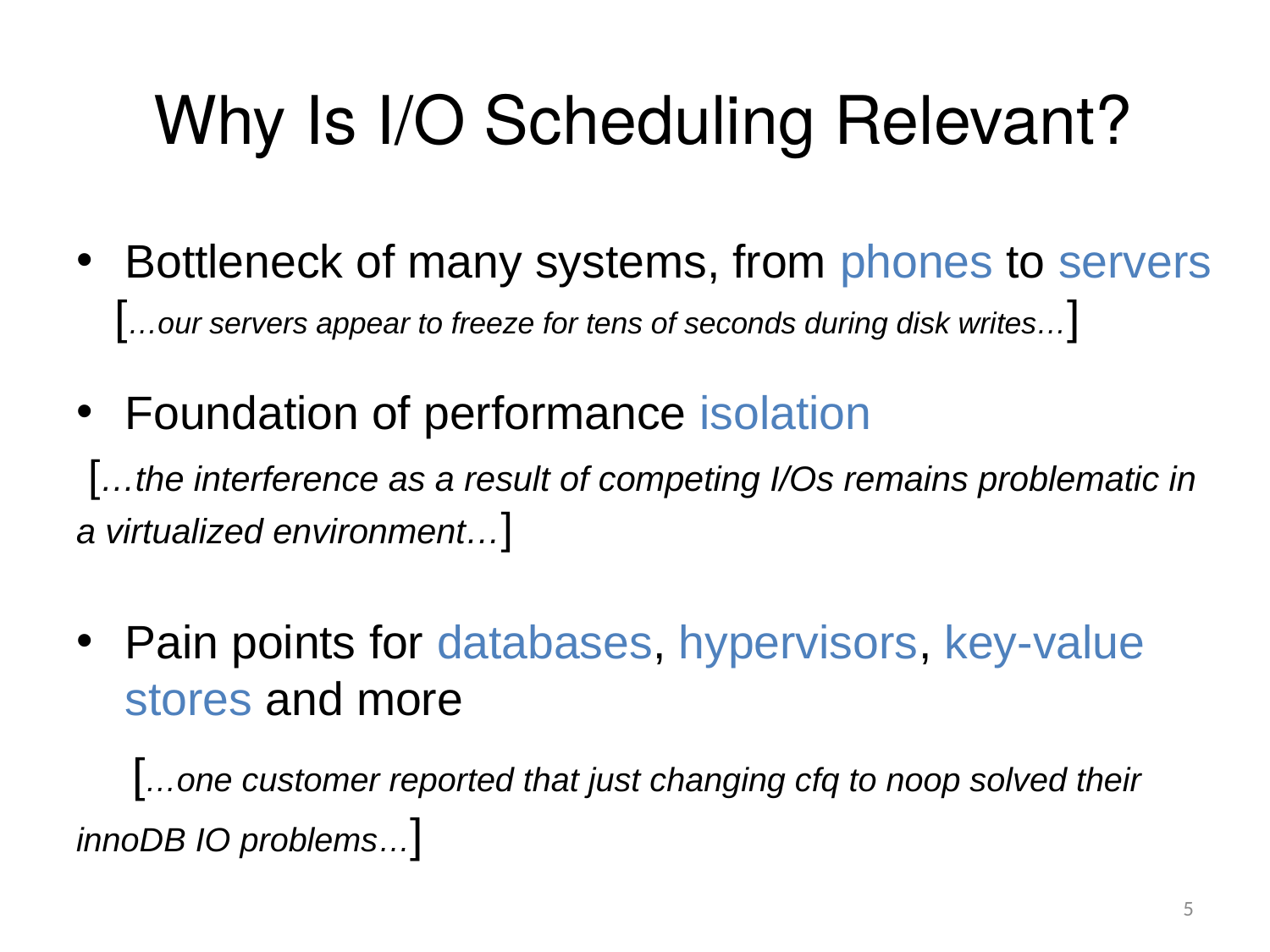

# Why Is I/O Scheduling Relevant?
Bottleneck of many systems, from phones to servers
   […our servers appear to freeze for tens of seconds during disk writes…]
Foundation of performance isolation
 […the interference as a result of competing I/Os remains problematic in a virtualized environment…]
Pain points for databases, hypervisors, key-value stores and more
   […one customer reported that just changing cfq to noop solved their innoDB IO problems…]

5